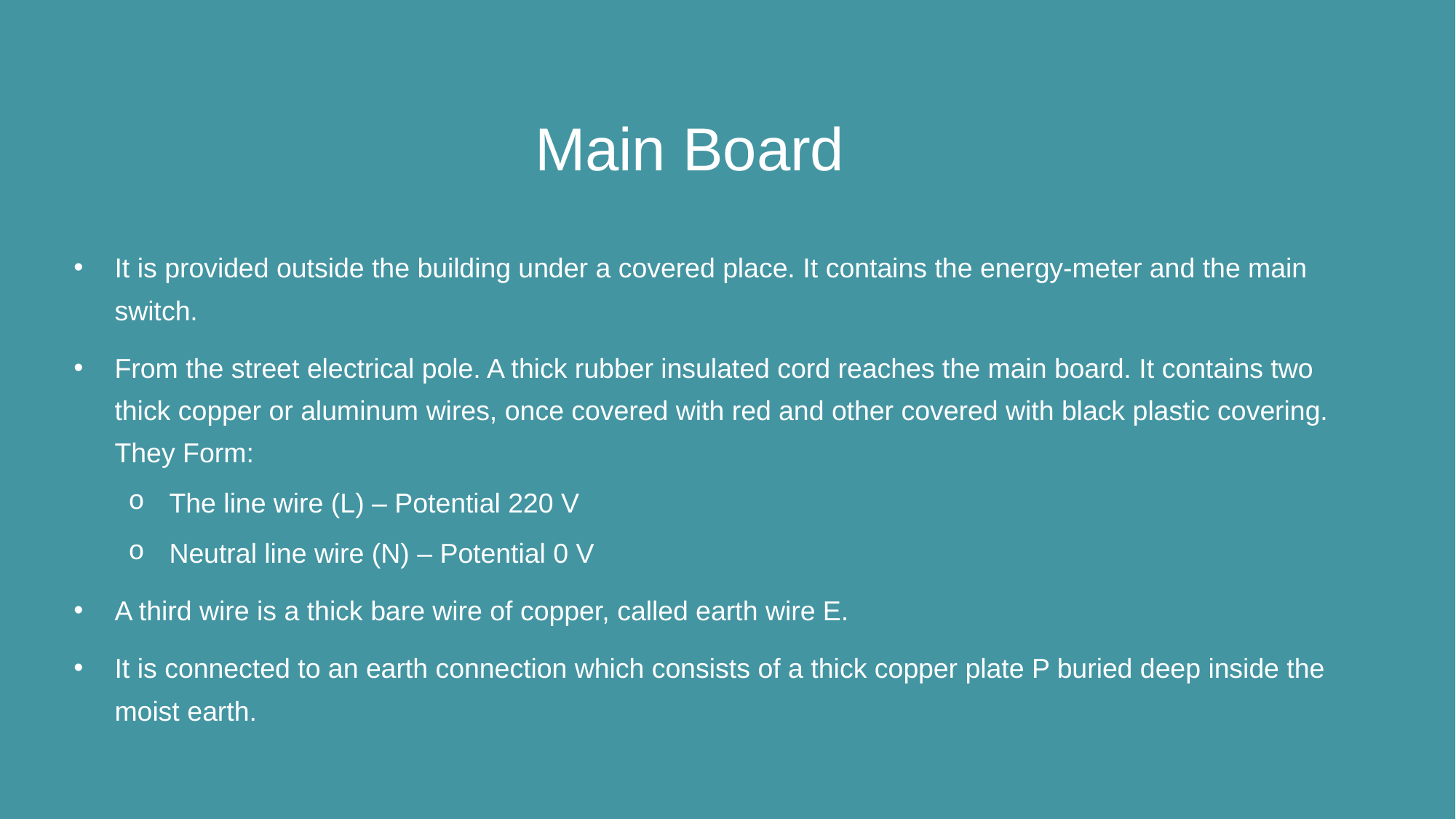

# Main Board
It is provided outside the building under a covered place. It contains the energy-meter and the main switch.
From the street electrical pole. A thick rubber insulated cord reaches the main board. It contains two thick copper or aluminum wires, once covered with red and other covered with black plastic covering. They Form:
The line wire (L) – Potential 220 V
Neutral line wire (N) – Potential 0 V
A third wire is a thick bare wire of copper, called earth wire E.
It is connected to an earth connection which consists of a thick copper plate P buried deep inside the moist earth.